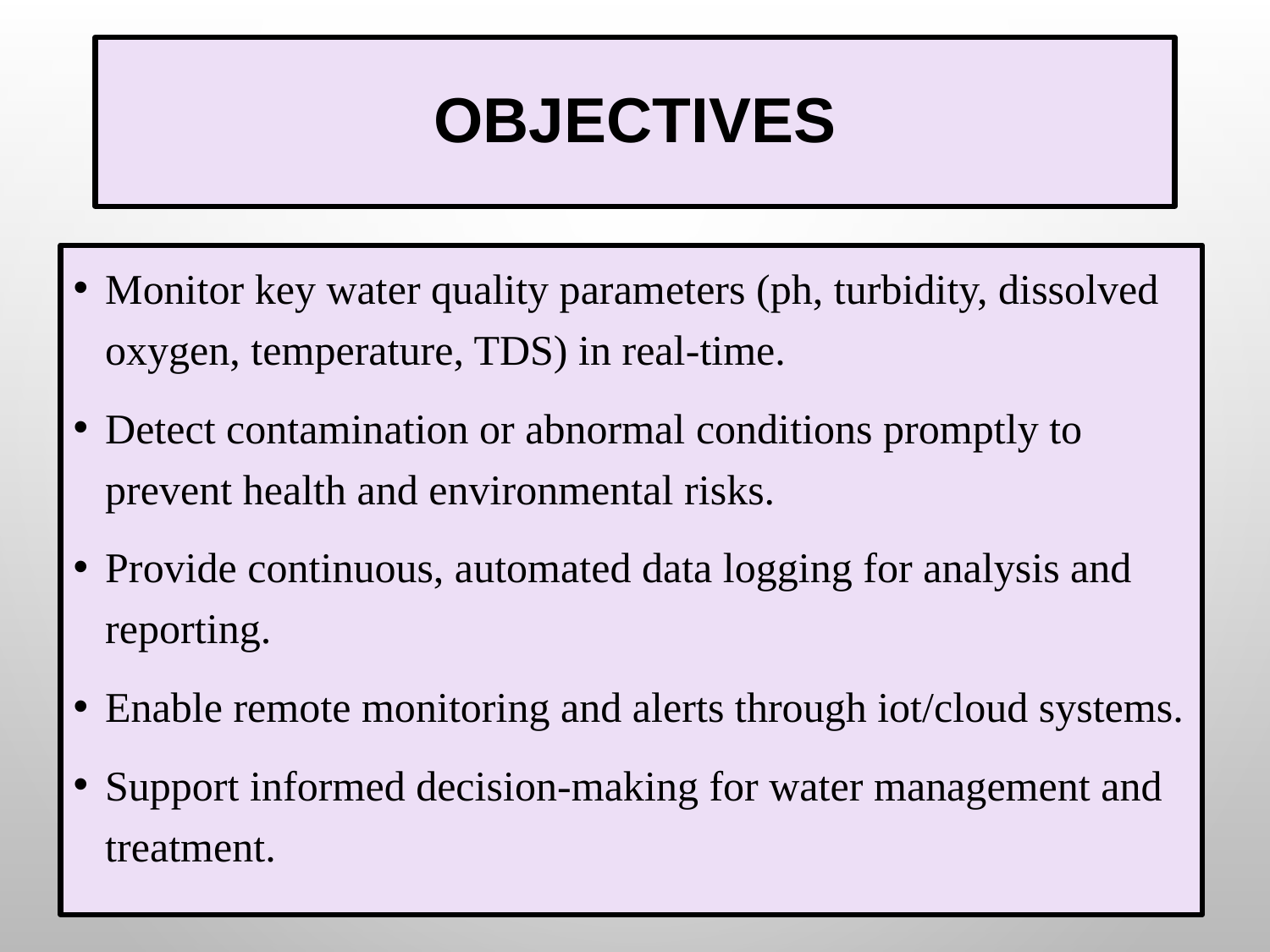

# Objectives
Monitor key water quality parameters (ph, turbidity, dissolved oxygen, temperature, TDS) in real-time.
Detect contamination or abnormal conditions promptly to prevent health and environmental risks.
Provide continuous, automated data logging for analysis and reporting.
Enable remote monitoring and alerts through iot/cloud systems.
Support informed decision-making for water management and treatment.